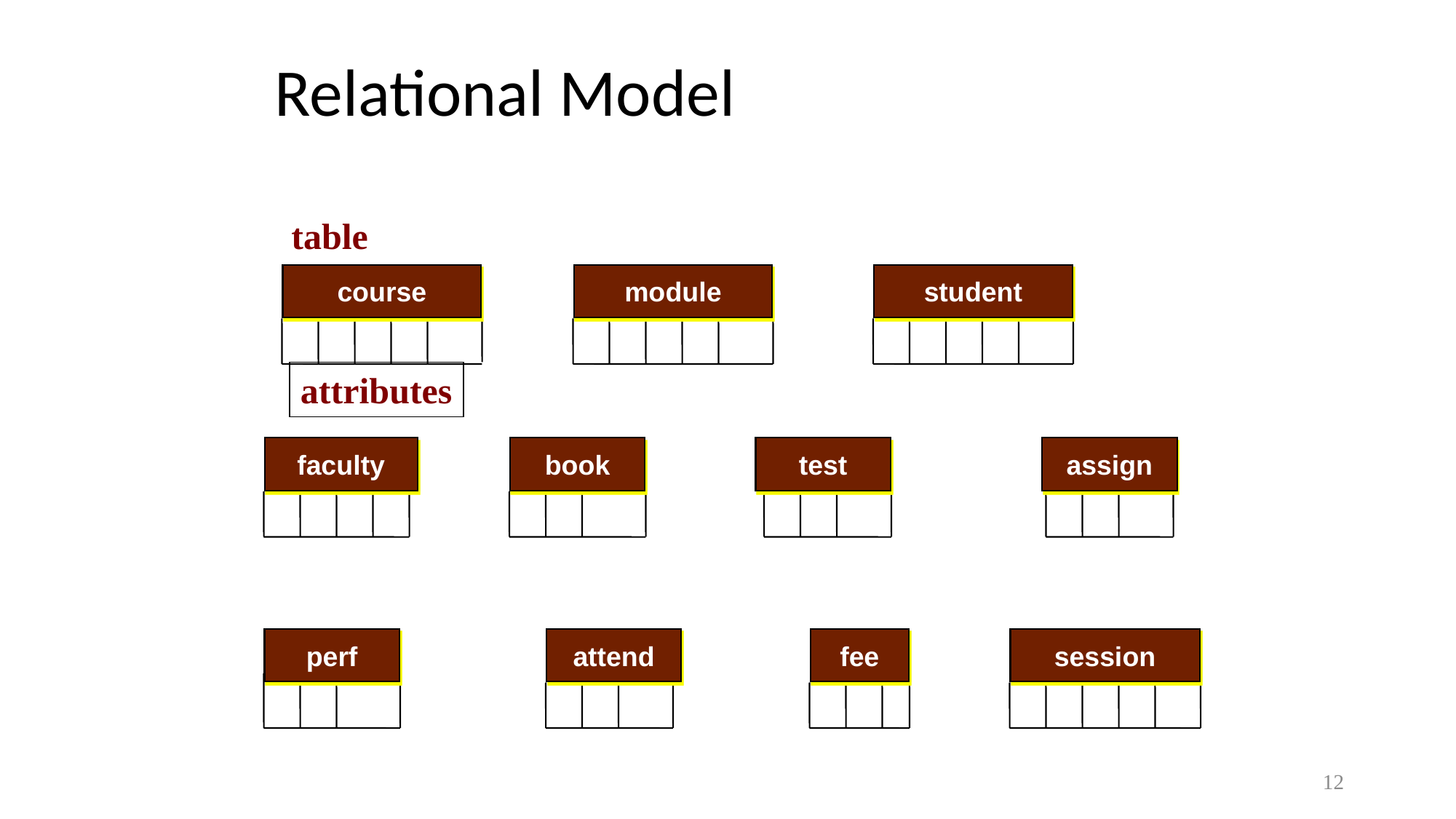

# Relational Model
table
course
module
student

attributes

faculty
book
test
assign

perf
attend
fee
session

12